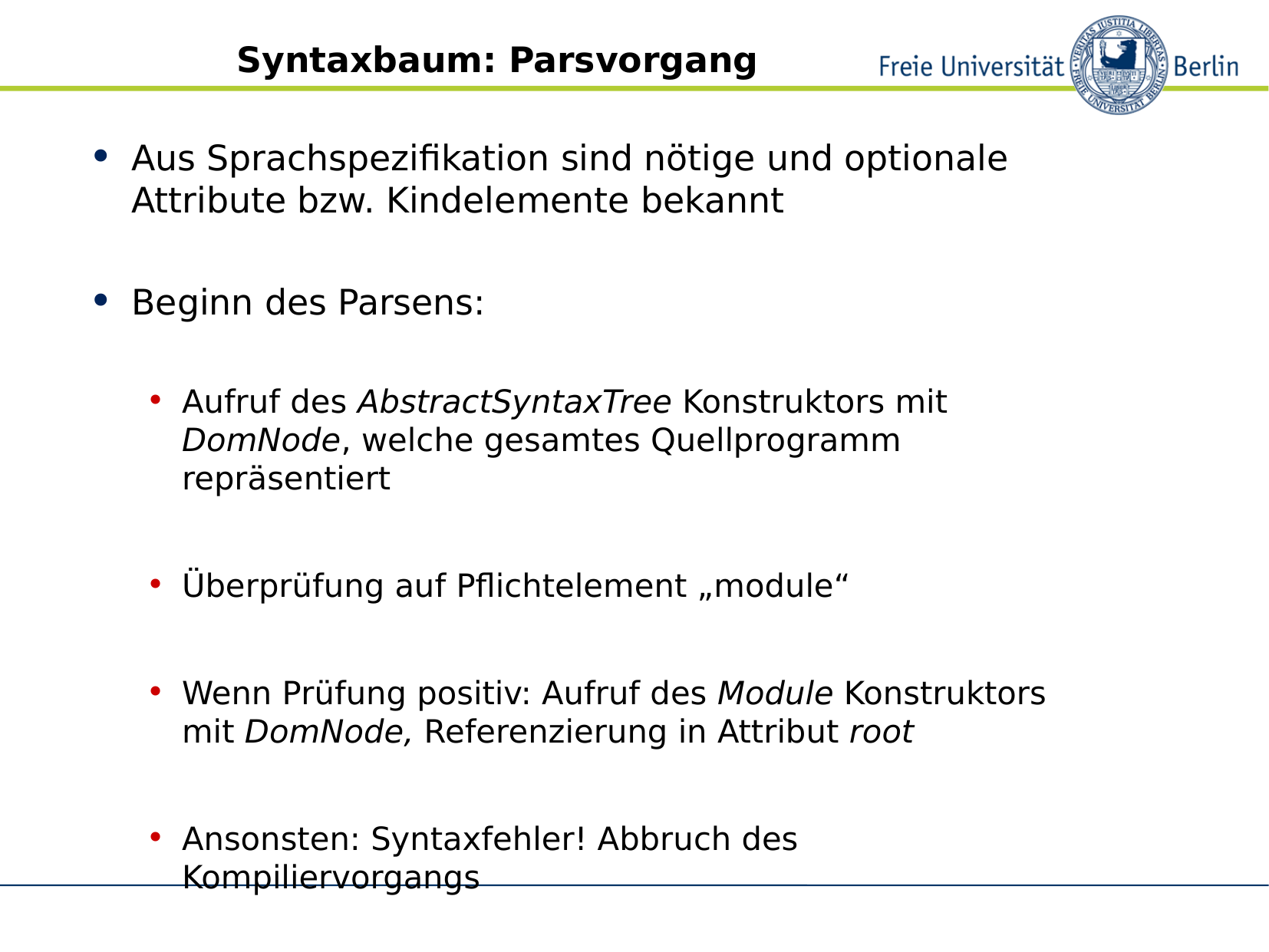

Syntaxbaum: Parsvorgang
Aus Sprachspezifikation sind nötige und optionale Attribute bzw. Kindelemente bekannt

Beginn des Parsens:

Aufruf des AbstractSyntaxTree Konstruktors mit DomNode, welche gesamtes Quellprogramm repräsentiert

Überprüfung auf Pflichtelement „module“

Wenn Prüfung positiv: Aufruf des Module Konstruktors mit DomNode, Referenzierung in Attribut root

Ansonsten: Syntaxfehler! Abbruch des Kompiliervorgangs